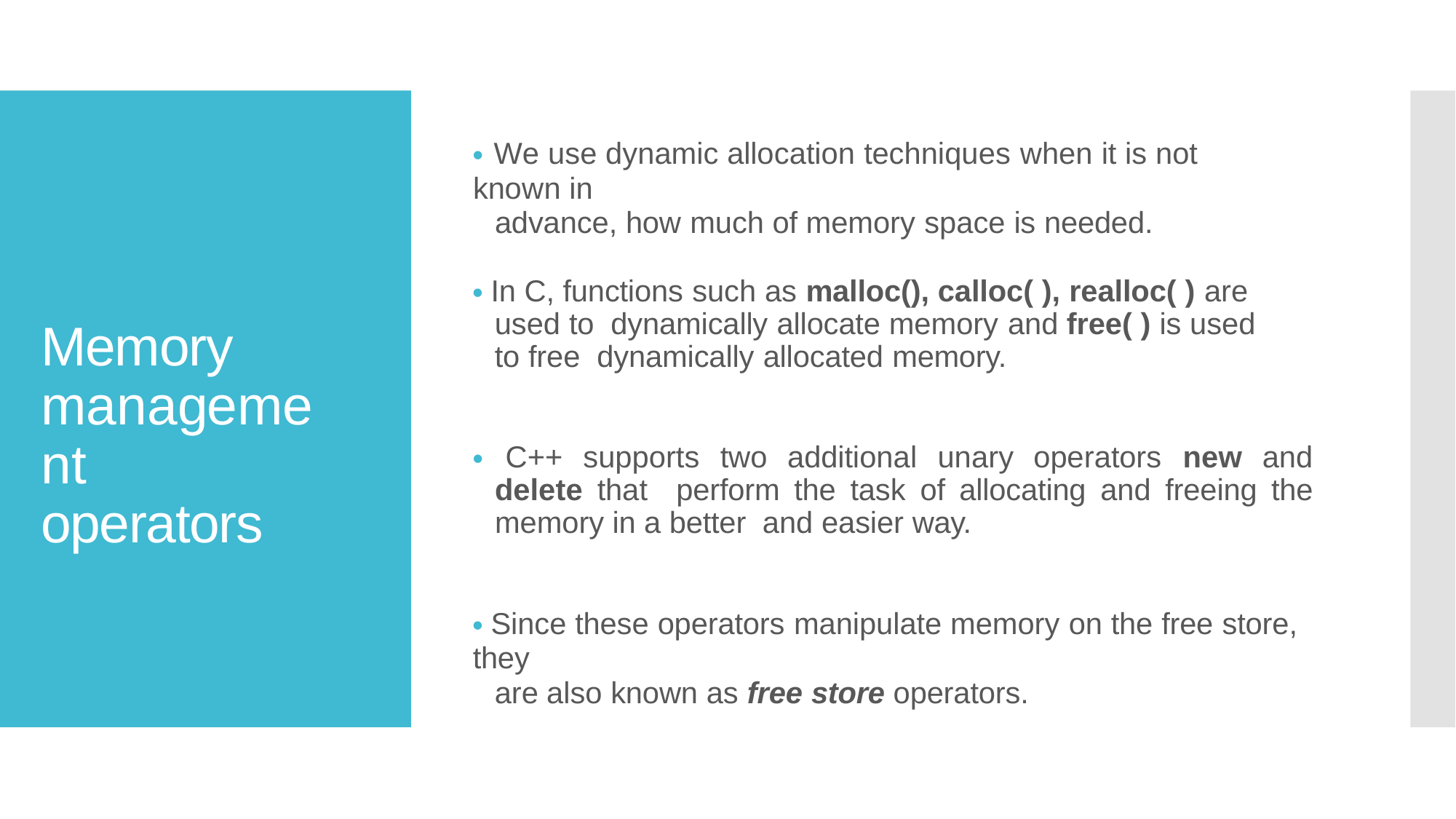

# 🞄 We use dynamic allocation techniques when it is not known in
advance, how much of memory space is needed.
🞄 In C, functions such as malloc(), calloc( ), realloc( ) are used to  dynamically allocate memory and free( ) is used to free  dynamically allocated memory.
Memory  management  operators
🞄 C++ supports two additional unary operators new and delete that  perform the task of allocating and freeing the memory in a better  and easier way.
🞄 Since these operators manipulate memory on the free store, they
are also known as free store operators.